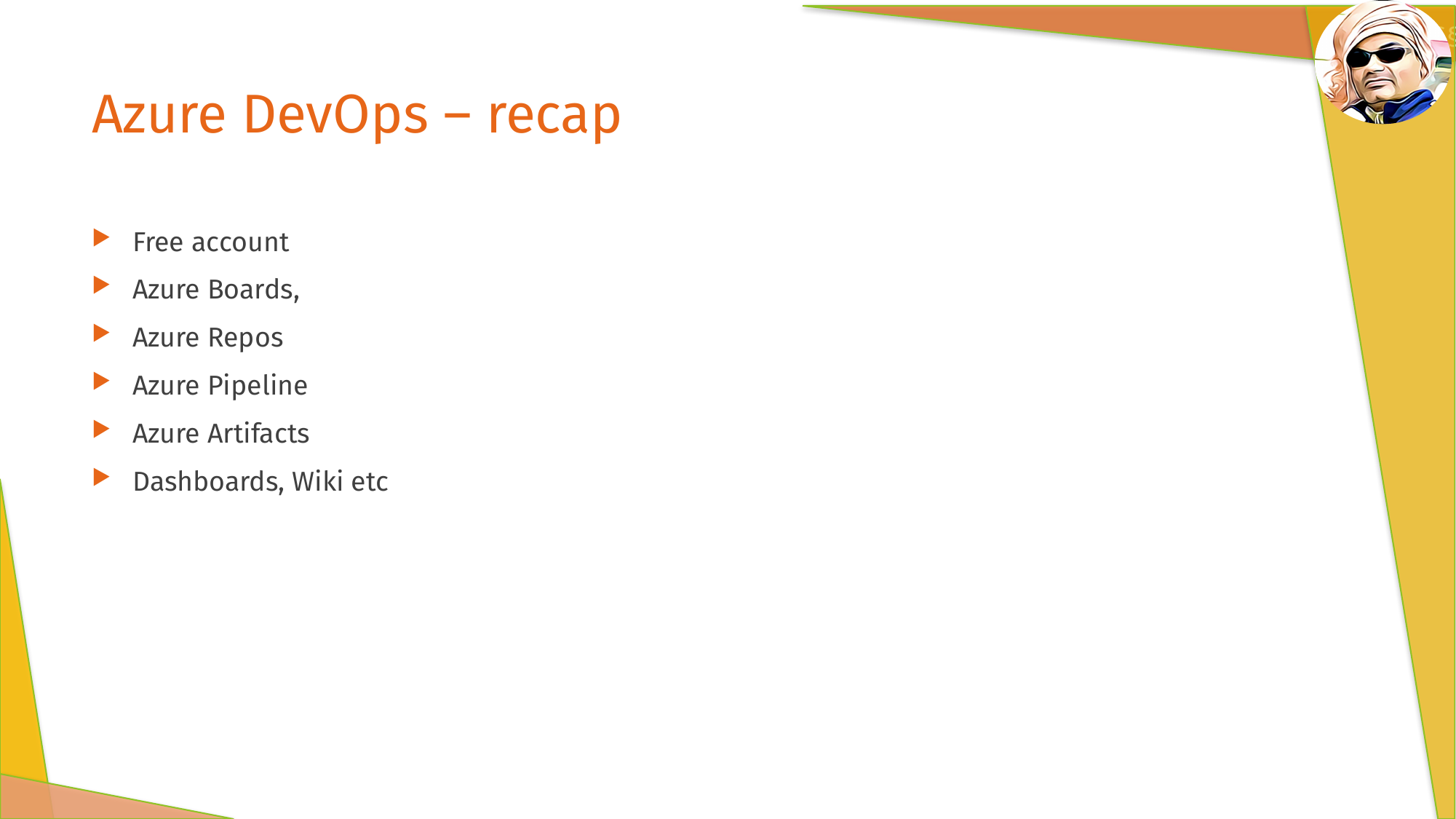

# Azure DevOps – recap
Free account
Azure Boards,
Azure Repos
Azure Pipeline
Azure Artifacts
Dashboards, Wiki etc